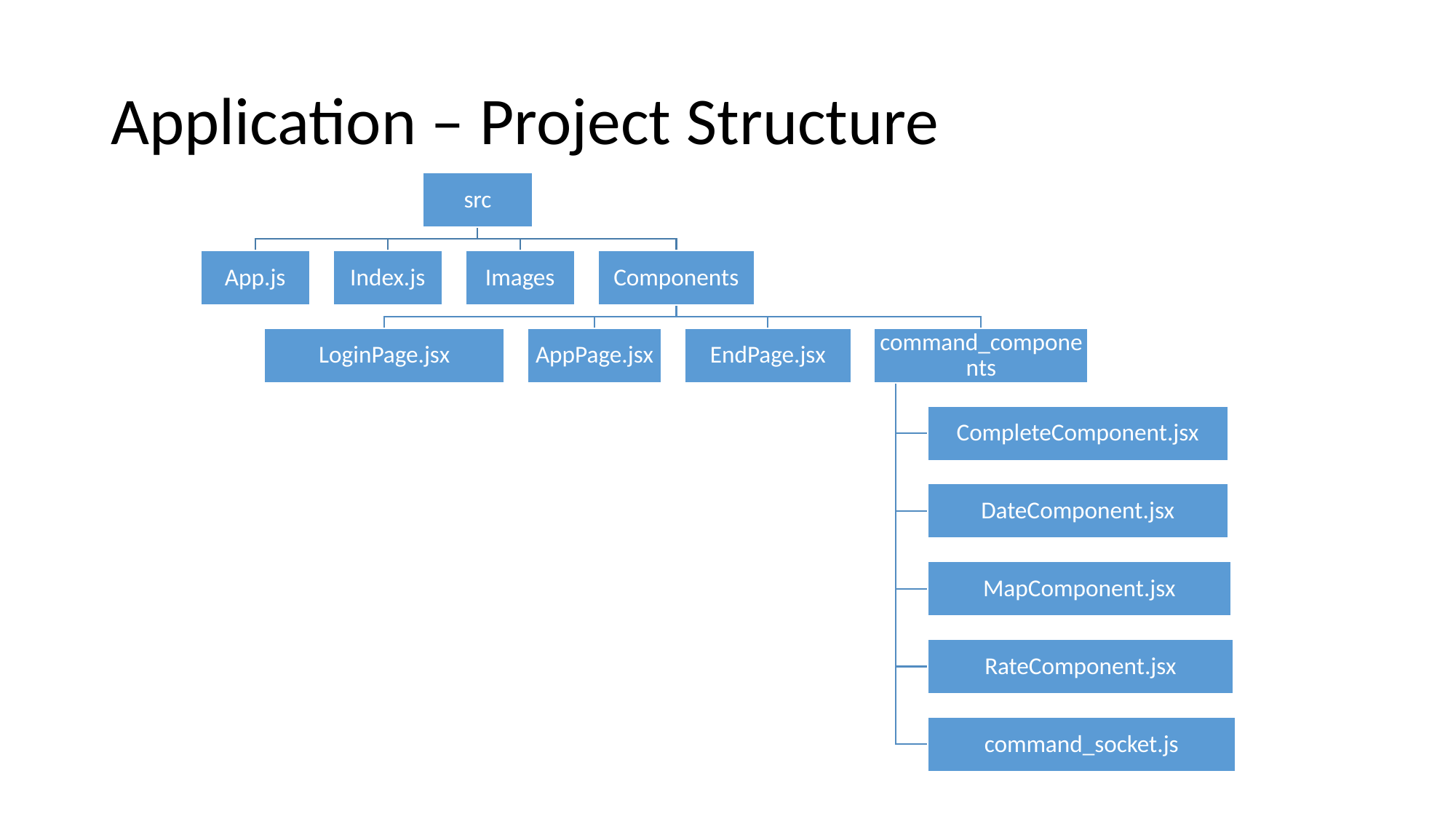

# Application – Project Structure
src
App.js
Index.js
Images
Components
LoginPage.jsx
AppPage.jsx
EndPage.jsx
command_components
CompleteComponent.jsx
DateComponent.jsx
MapComponent.jsx
RateComponent.jsx
command_socket.js